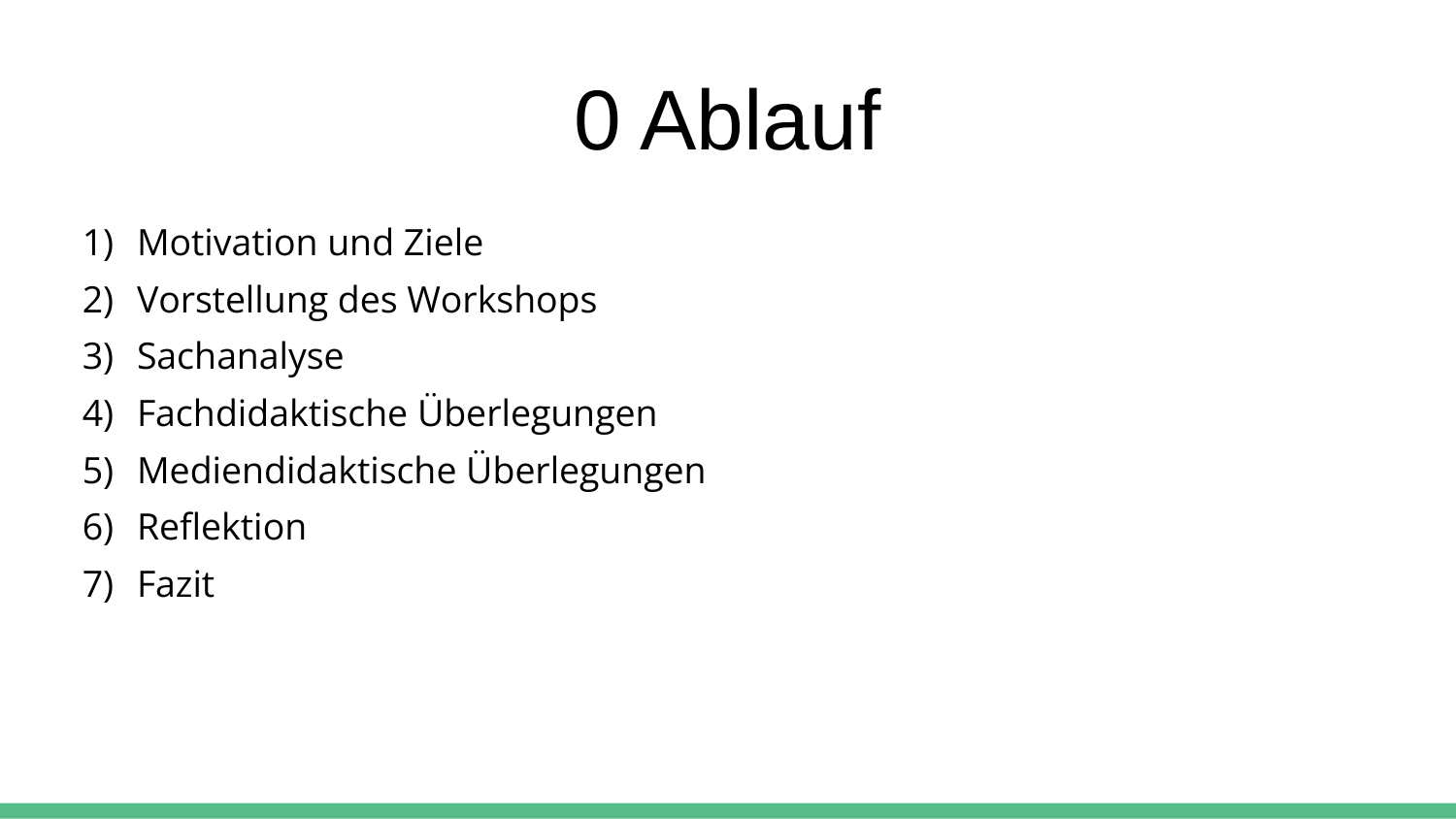

# 0 Ablauf
Motivation und Ziele
Vorstellung des Workshops
Sachanalyse
Fachdidaktische Überlegungen
Mediendidaktische Überlegungen
Reflektion
Fazit